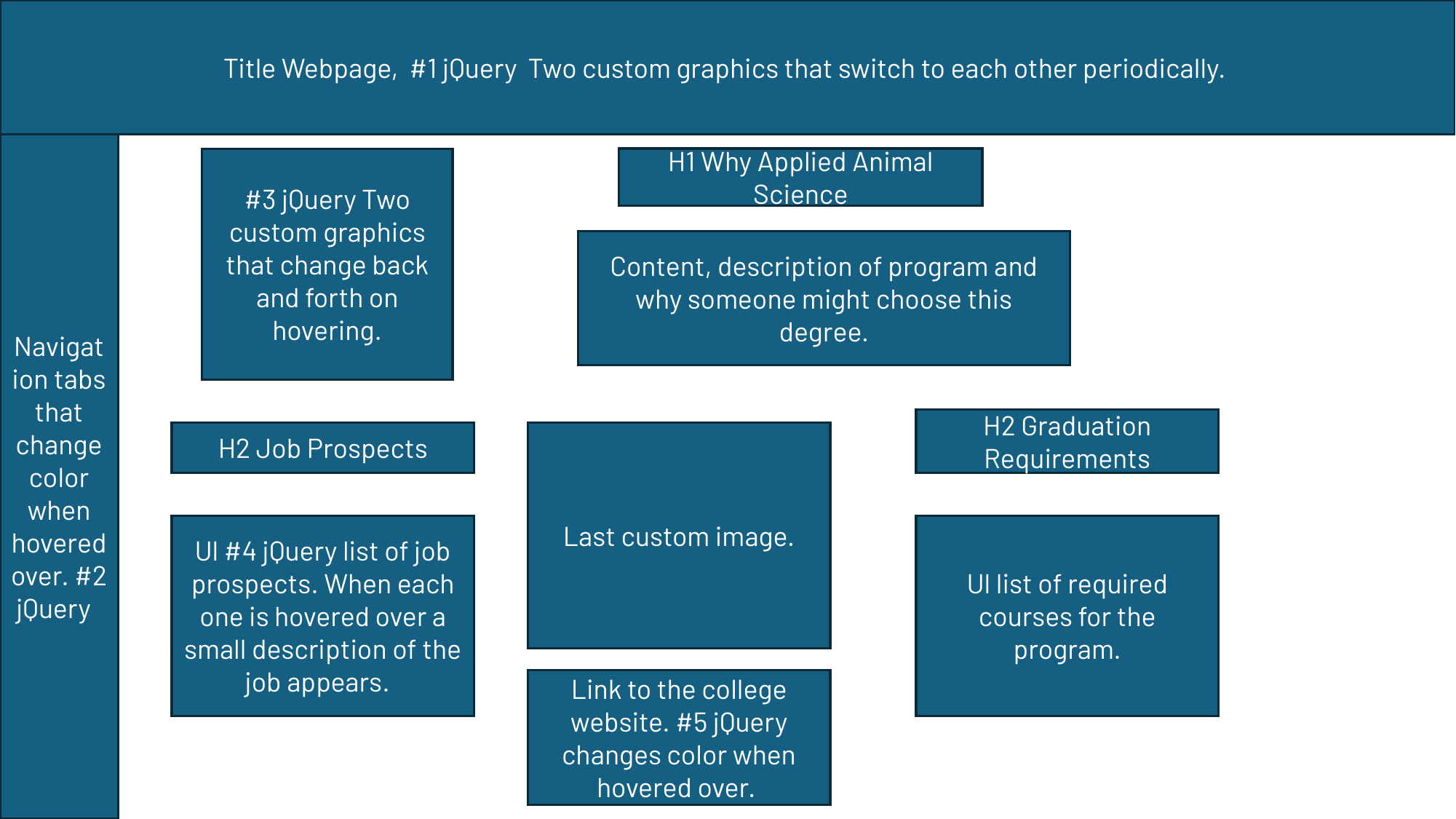

Title Webpage,  #1 jQuery  Two custom graphics that switch to each other periodically.
Navigation tabs that change color when hovered over. #2 jQuery
#3 jQuery Two custom graphics that change back and forth on hovering.
H1 Why Applied Animal Science
Content, description of program and why someone might choose this degree.
H2 Graduation Requirements
H2 Job Prospects
Last custom image.
Ul #4 jQuery list of job prospects. When each one is hovered over a small description of the job appears.
Ul list of required courses for the program.
Link to the college website. #5 jQuery changes color when hovered over.